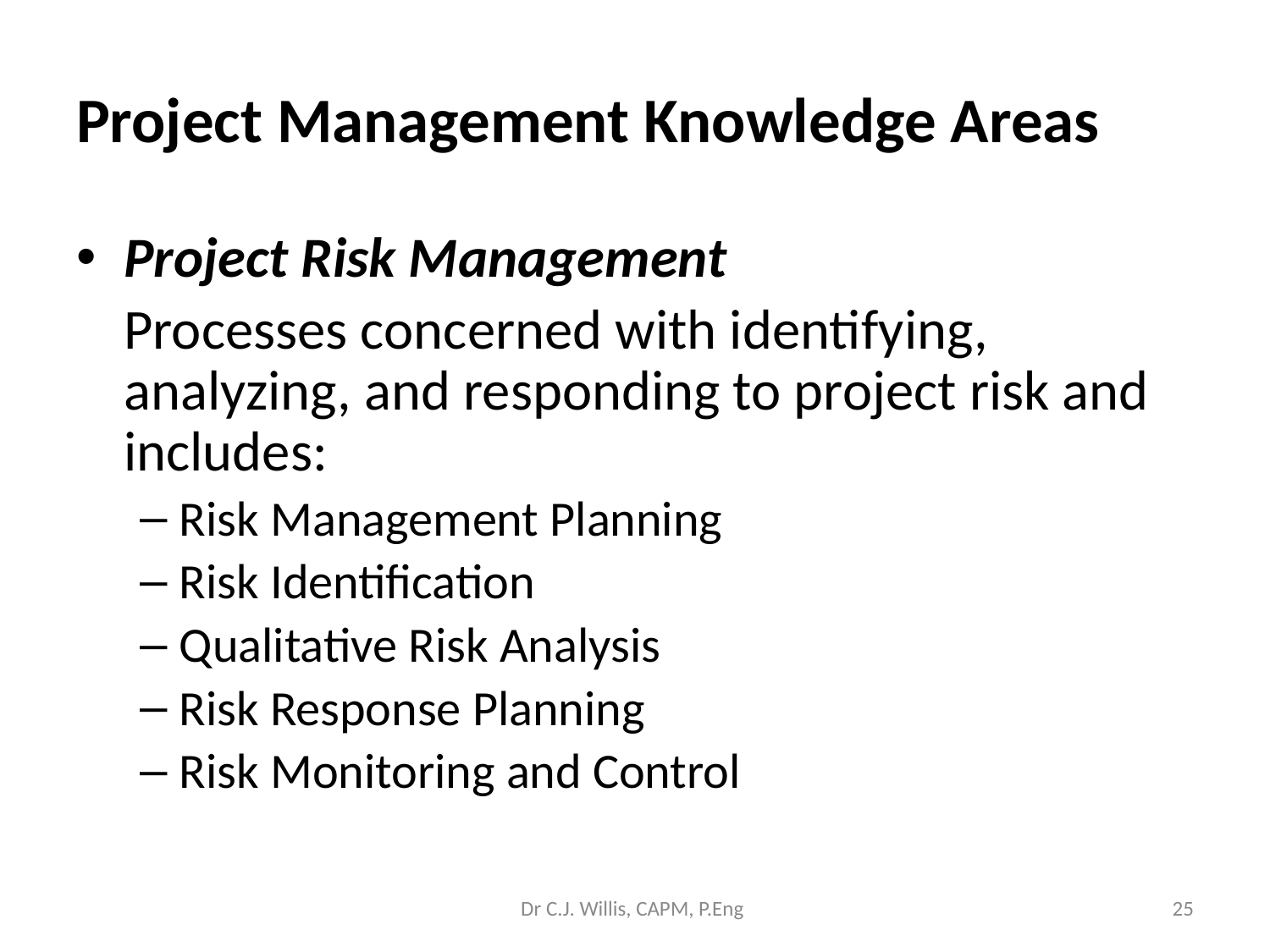

# Project Management Knowledge Areas
Project Risk Management
	Processes concerned with identifying, analyzing, and responding to project risk and includes:
Risk Management Planning
Risk Identification
Qualitative Risk Analysis
Risk Response Planning
Risk Monitoring and Control

Dr C.J. Willis, CAPM, P.Eng
25